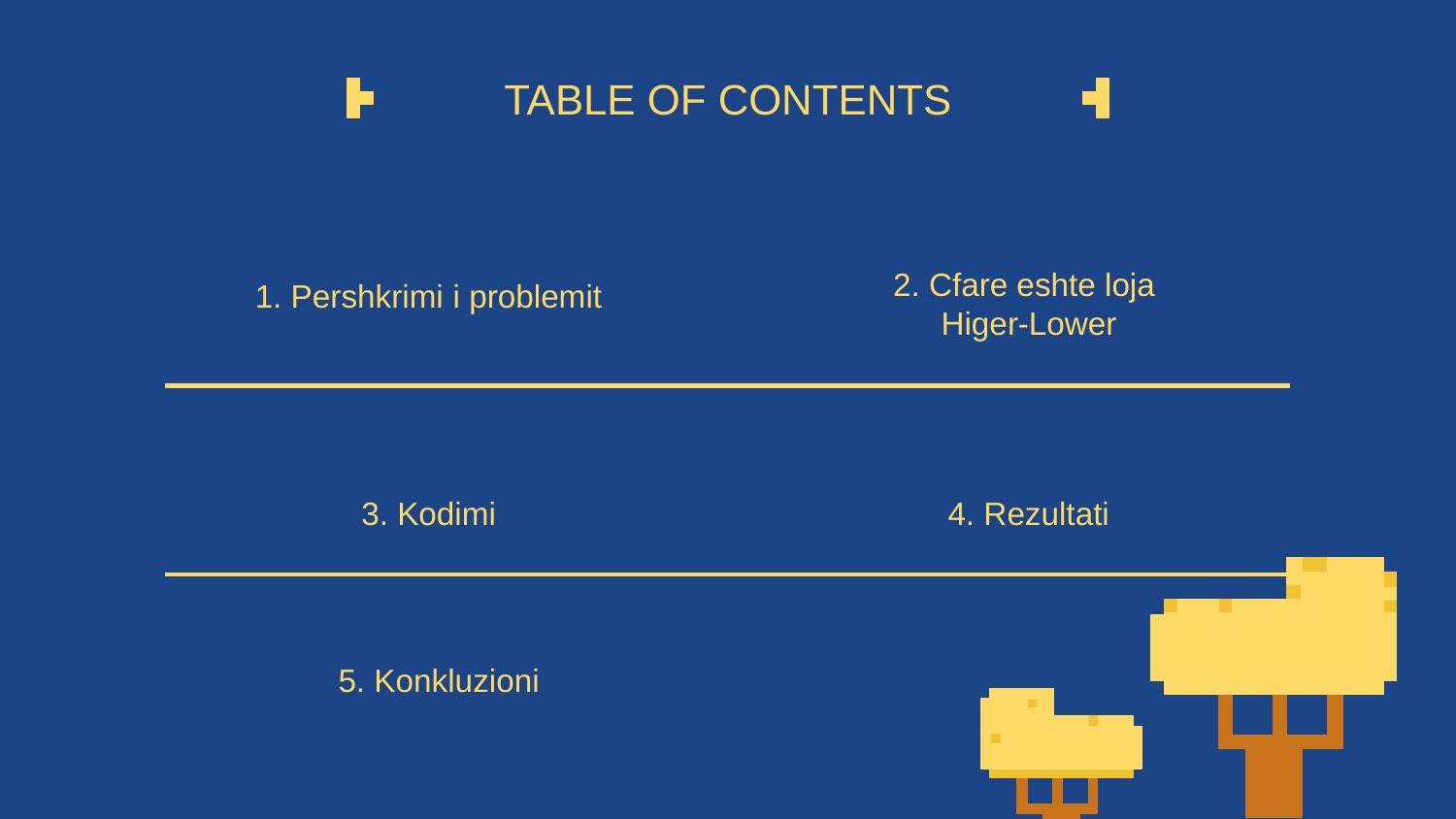

# TABLE OF CONTENTS

1. Pershkrimi i problemit
2. Cfare eshte loja
Higer-Lower
3. Kodimi
4. Rezultati
5. Konkluzioni